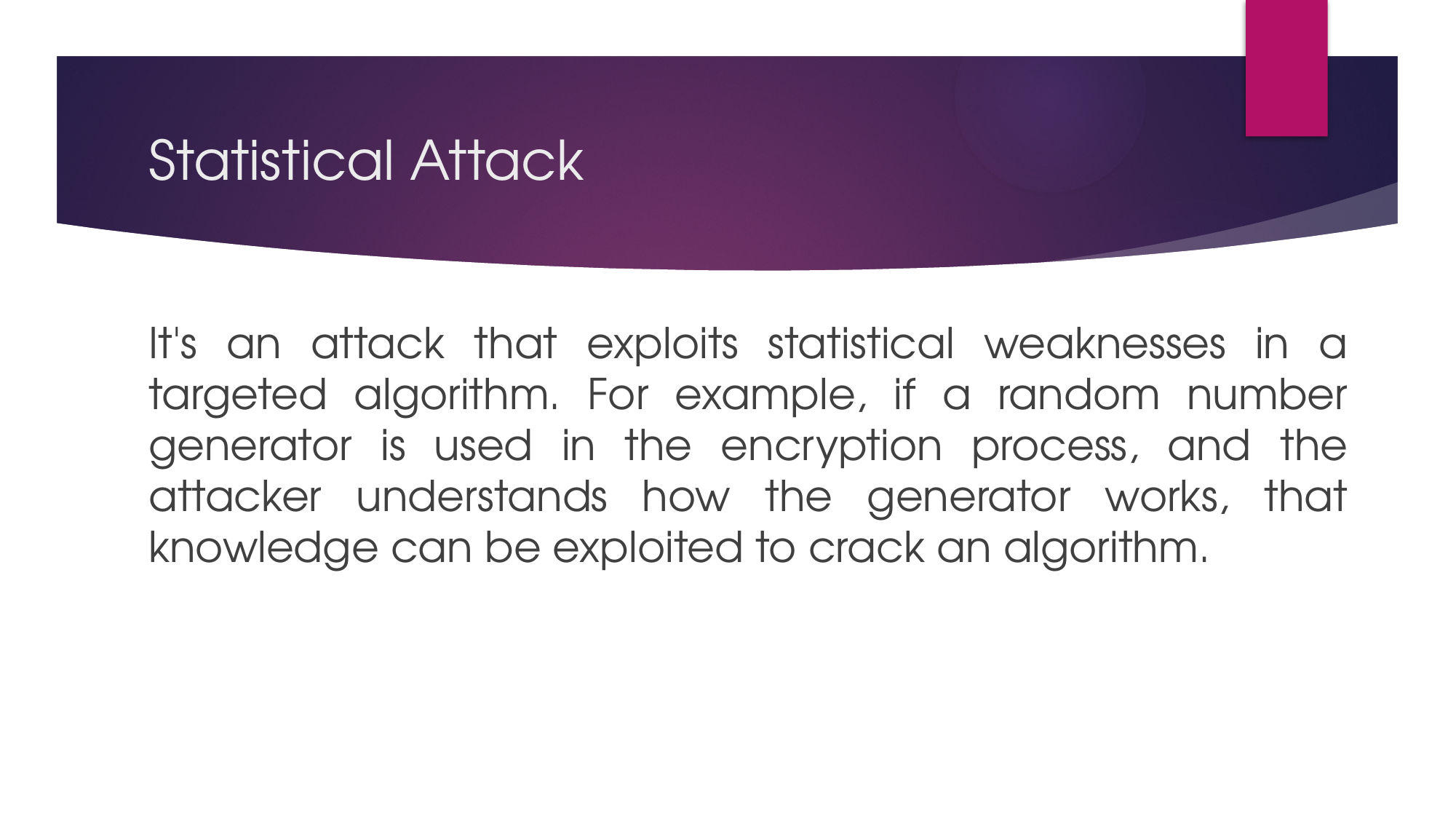

# Statistical Attack
It's an attack that exploits statistical weaknesses in a targeted algorithm. For example, if a random number generator is used in the encryption process, and the attacker understands how the generator works, that knowledge can be exploited to crack an algorithm.